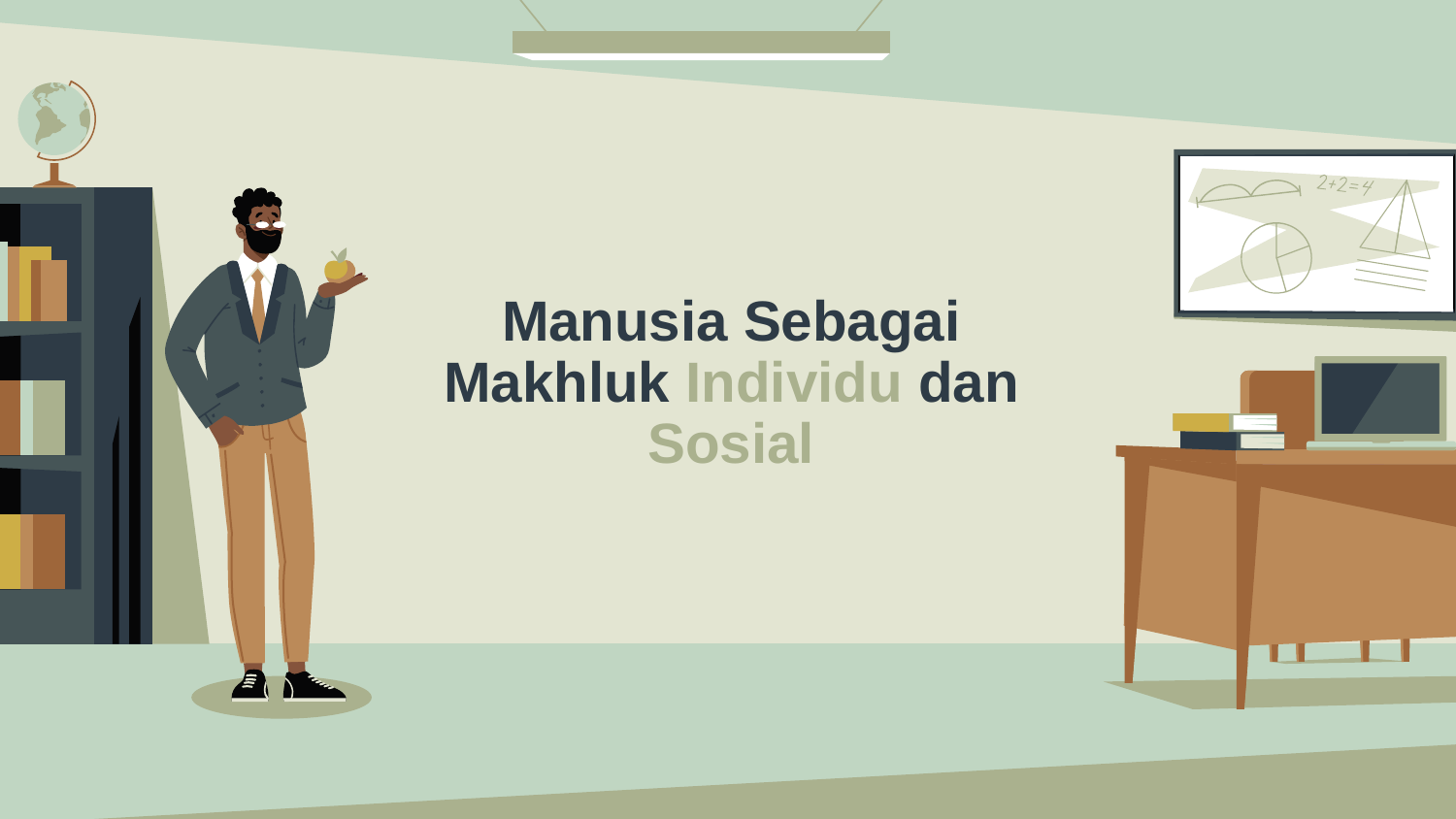

# Manusia Sebagai Makhluk Individu dan Sosial